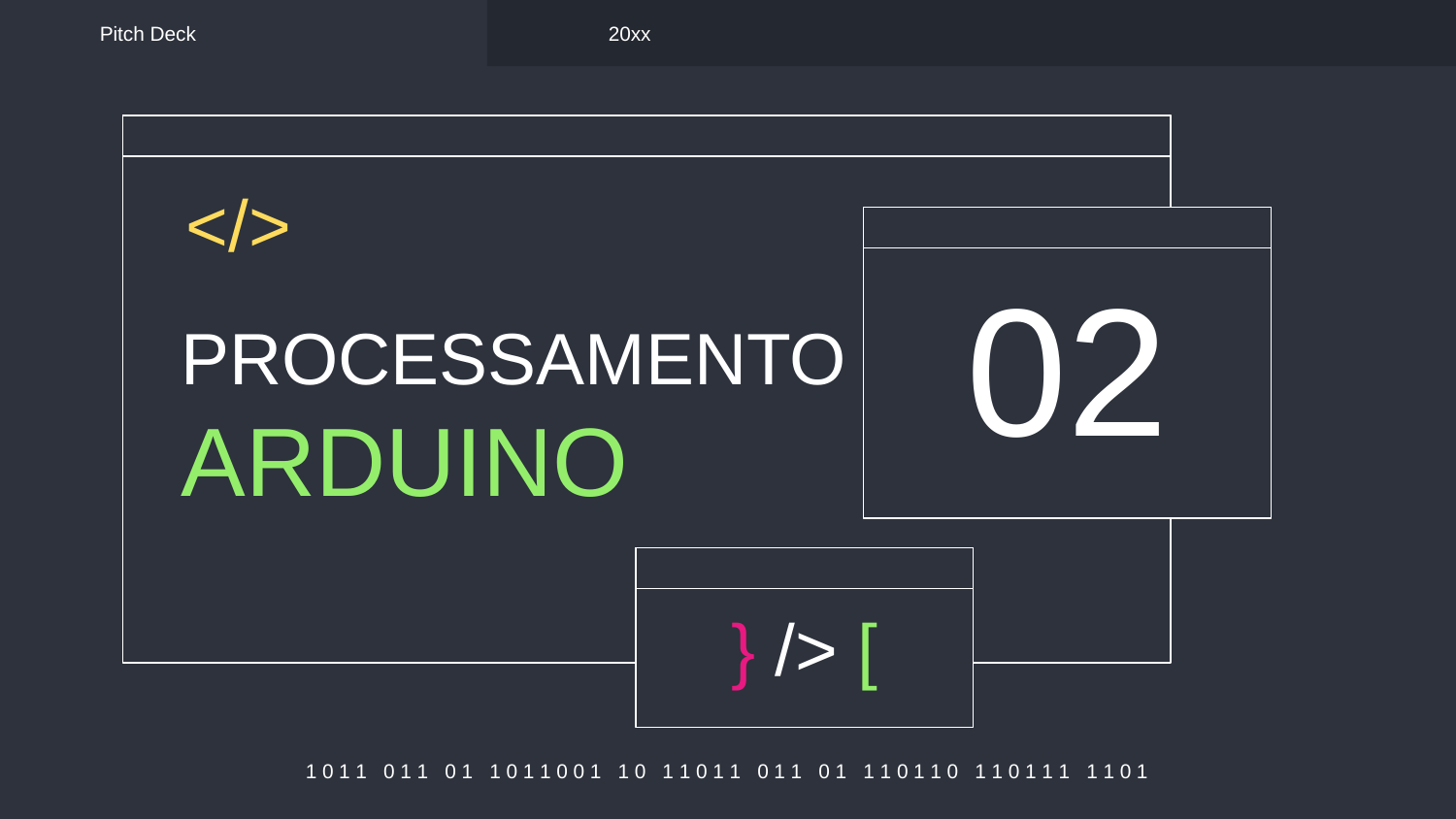

Pitch Deck
20xx

</>

02
# PROCESSAMENTO ARDUINO

} /> [